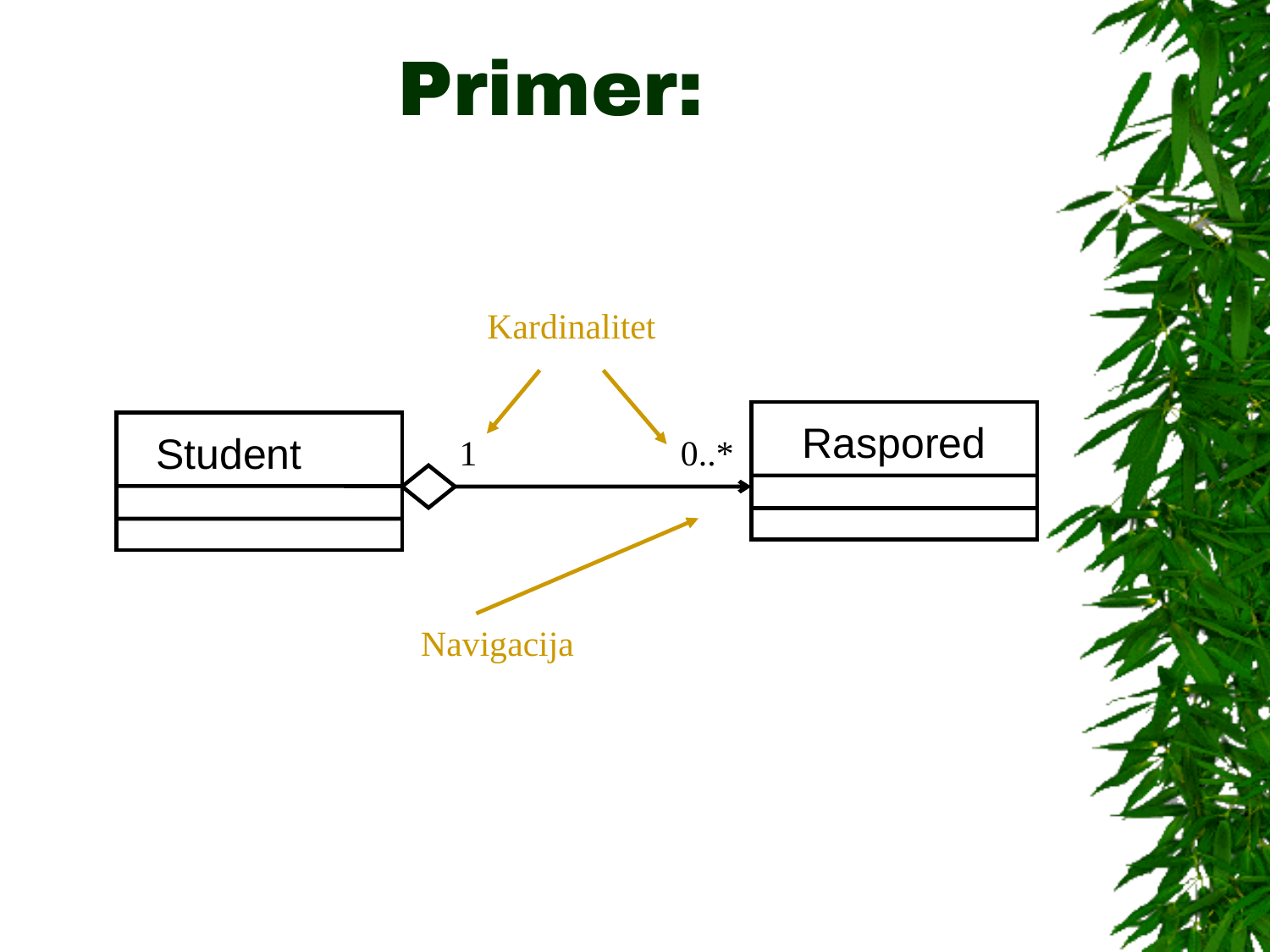

# Primer:
Kardinalitet

Raspored

Student

1
0..*

Navigacija